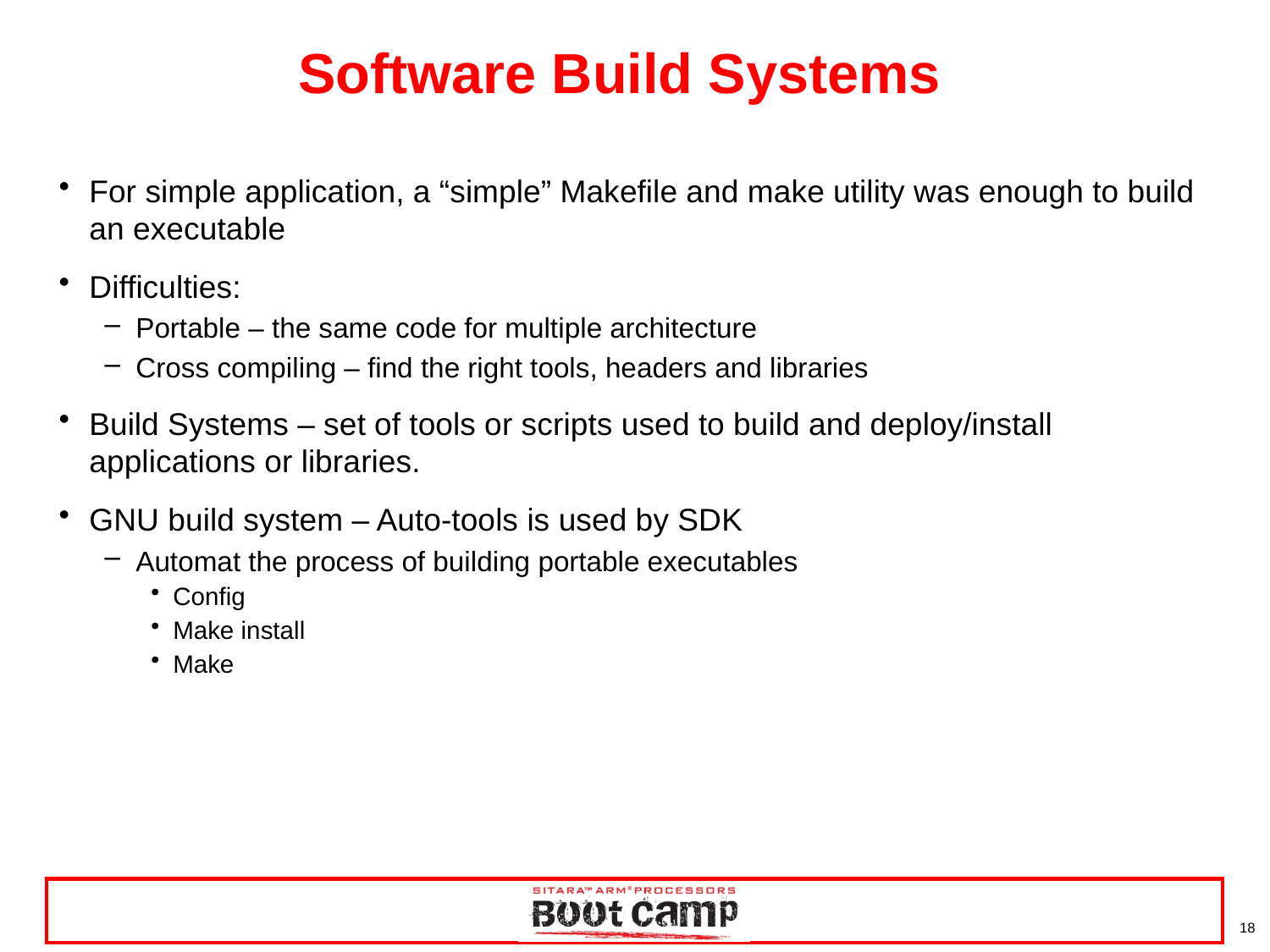

# Software Build Systems
For simple application, a “simple” Makefile and make utility was enough to build an executable
Difficulties:
Portable – the same code for multiple architecture
Cross compiling – find the right tools, headers and libraries
Build Systems – set of tools or scripts used to build and deploy/install applications or libraries.
GNU build system – Auto-tools is used by SDK
Automat the process of building portable executables
Config
Make install
Make